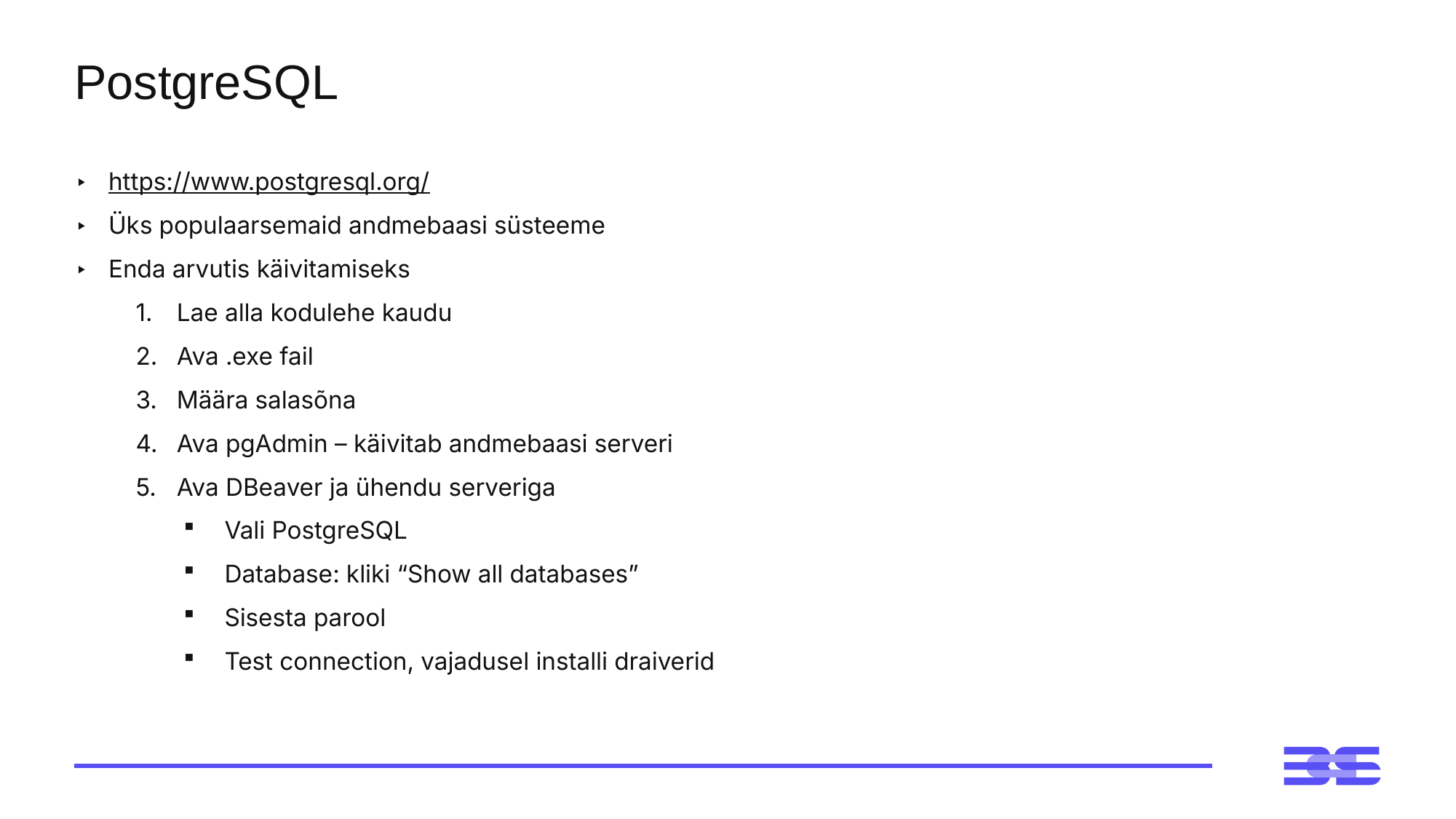

# PostgreSQL
https://www.postgresql.org/
Üks populaarsemaid andmebaasi süsteeme
Enda arvutis käivitamiseks
Lae alla kodulehe kaudu
Ava .exe fail
Määra salasõna
Ava pgAdmin – käivitab andmebaasi serveri
Ava DBeaver ja ühendu serveriga
Vali PostgreSQL
Database: kliki “Show all databases”
Sisesta parool
Test connection, vajadusel installi draiverid